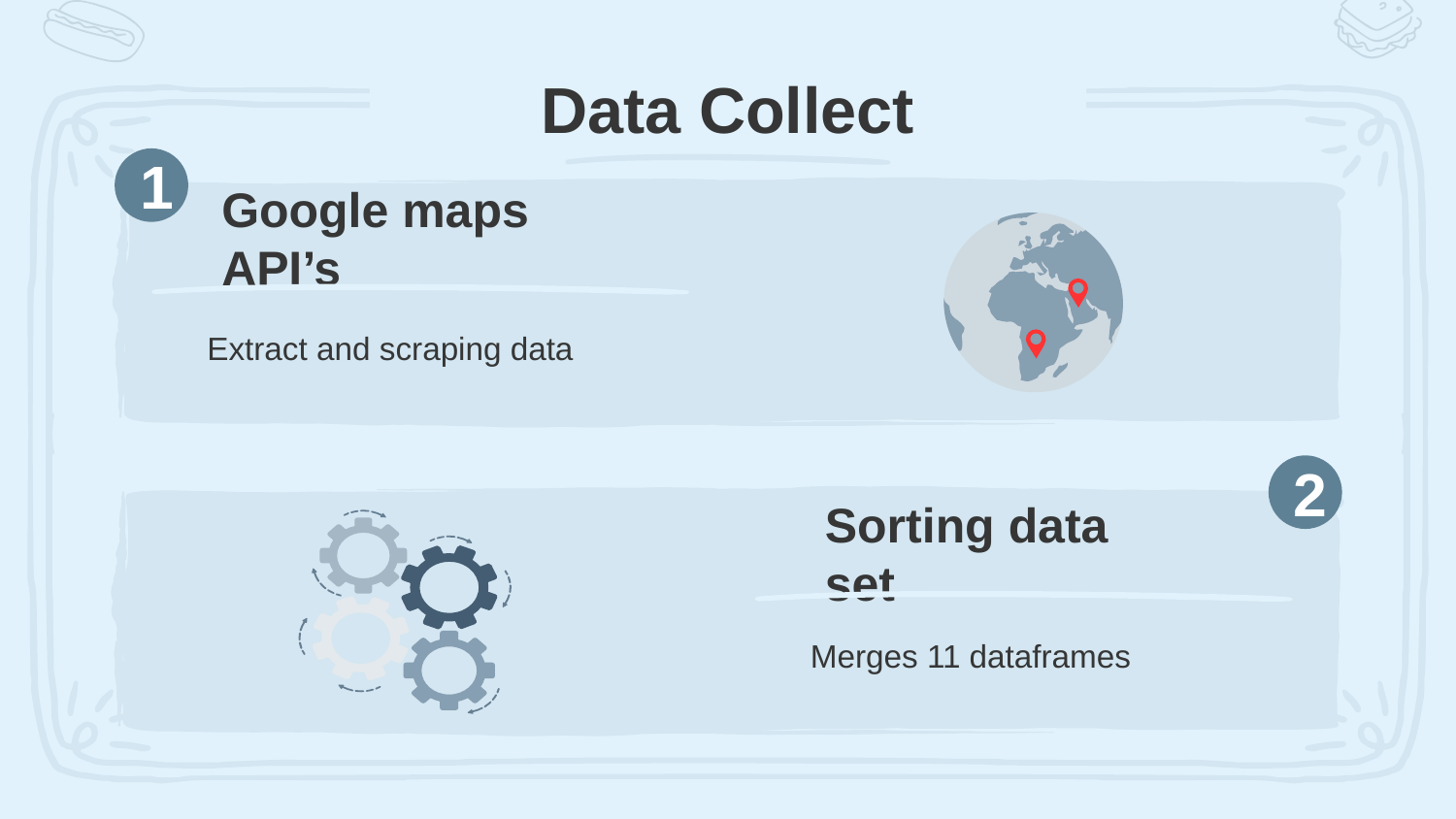

# Data Collect
1

Google maps API’s

Extract and scraping data

2

Sorting data set

Merges 11 dataframes